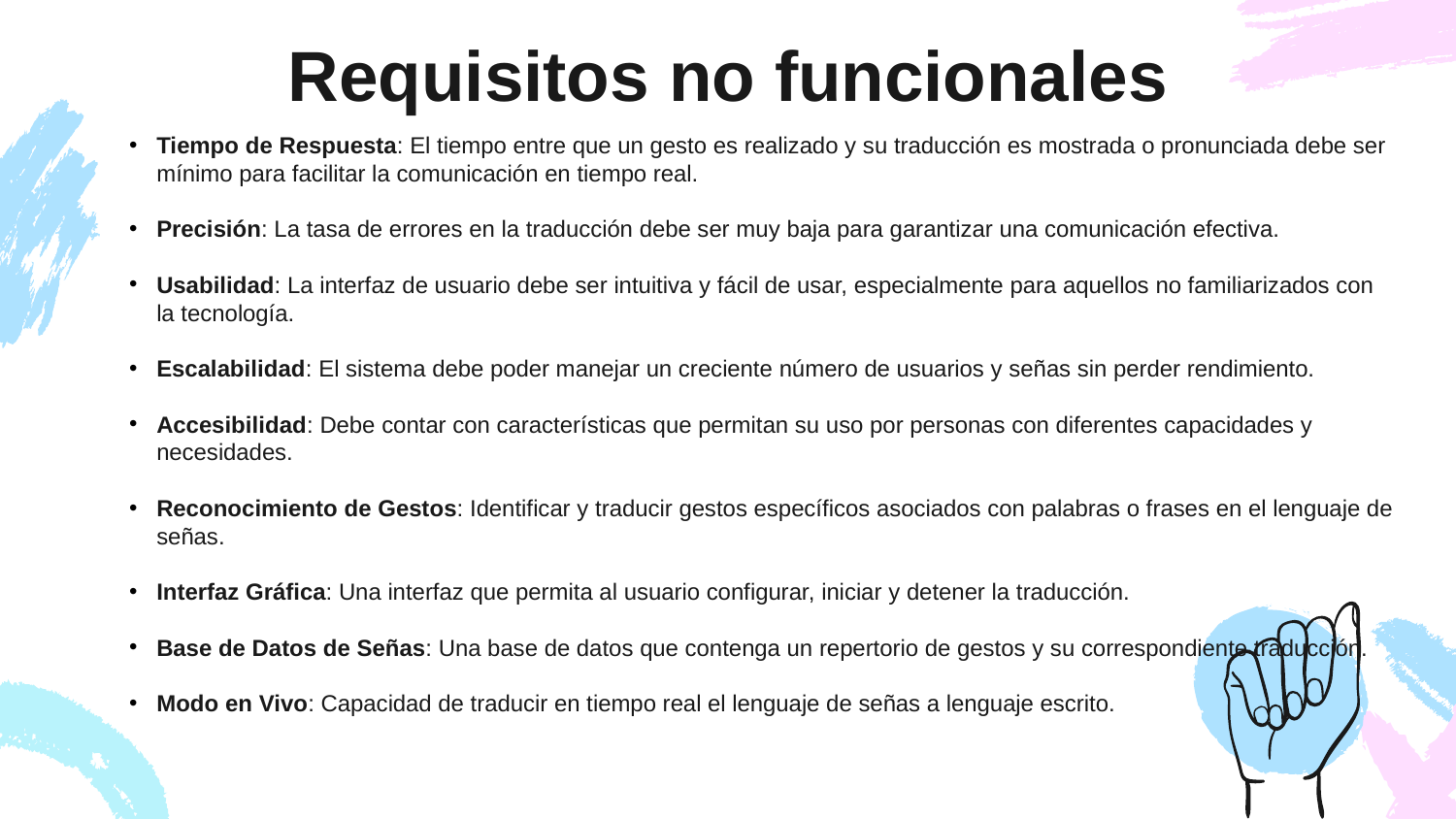

# Requisitos no funcionales
Tiempo de Respuesta: El tiempo entre que un gesto es realizado y su traducción es mostrada o pronunciada debe ser mínimo para facilitar la comunicación en tiempo real.

Precisión: La tasa de errores en la traducción debe ser muy baja para garantizar una comunicación efectiva.

Usabilidad: La interfaz de usuario debe ser intuitiva y fácil de usar, especialmente para aquellos no familiarizados con la tecnología.

Escalabilidad: El sistema debe poder manejar un creciente número de usuarios y señas sin perder rendimiento.

Accesibilidad: Debe contar con características que permitan su uso por personas con diferentes capacidades y necesidades.

Reconocimiento de Gestos: Identificar y traducir gestos específicos asociados con palabras o frases en el lenguaje de señas.

Interfaz Gráfica: Una interfaz que permita al usuario configurar, iniciar y detener la traducción.

Base de Datos de Señas: Una base de datos que contenga un repertorio de gestos y su correspondiente traducción.

Modo en Vivo: Capacidad de traducir en tiempo real el lenguaje de señas a lenguaje escrito.